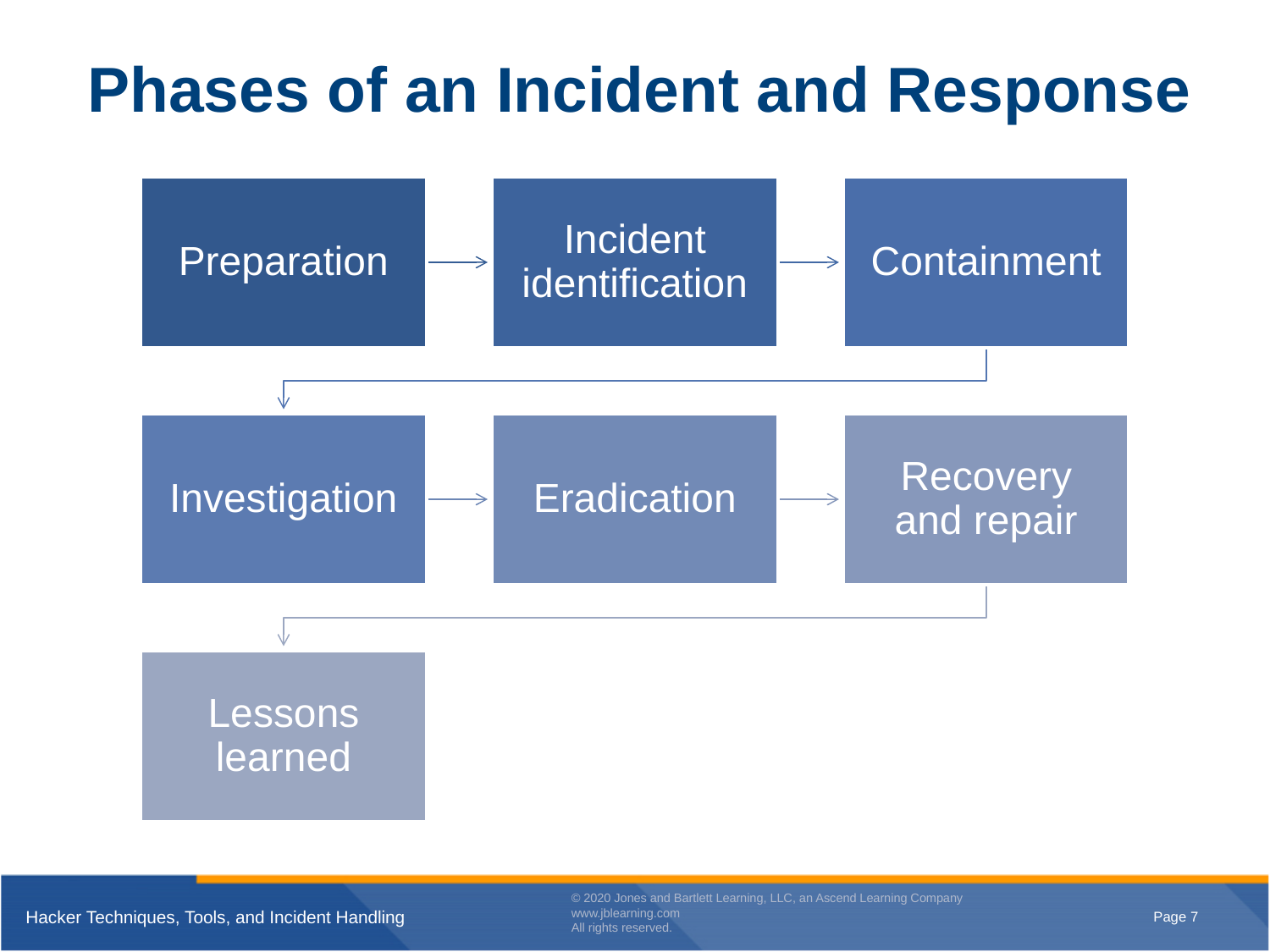

# Phases of an Incident and Response

Preparation

Incident identification

Containment

Investigation

Eradication

Recovery and repair
Lessons learned